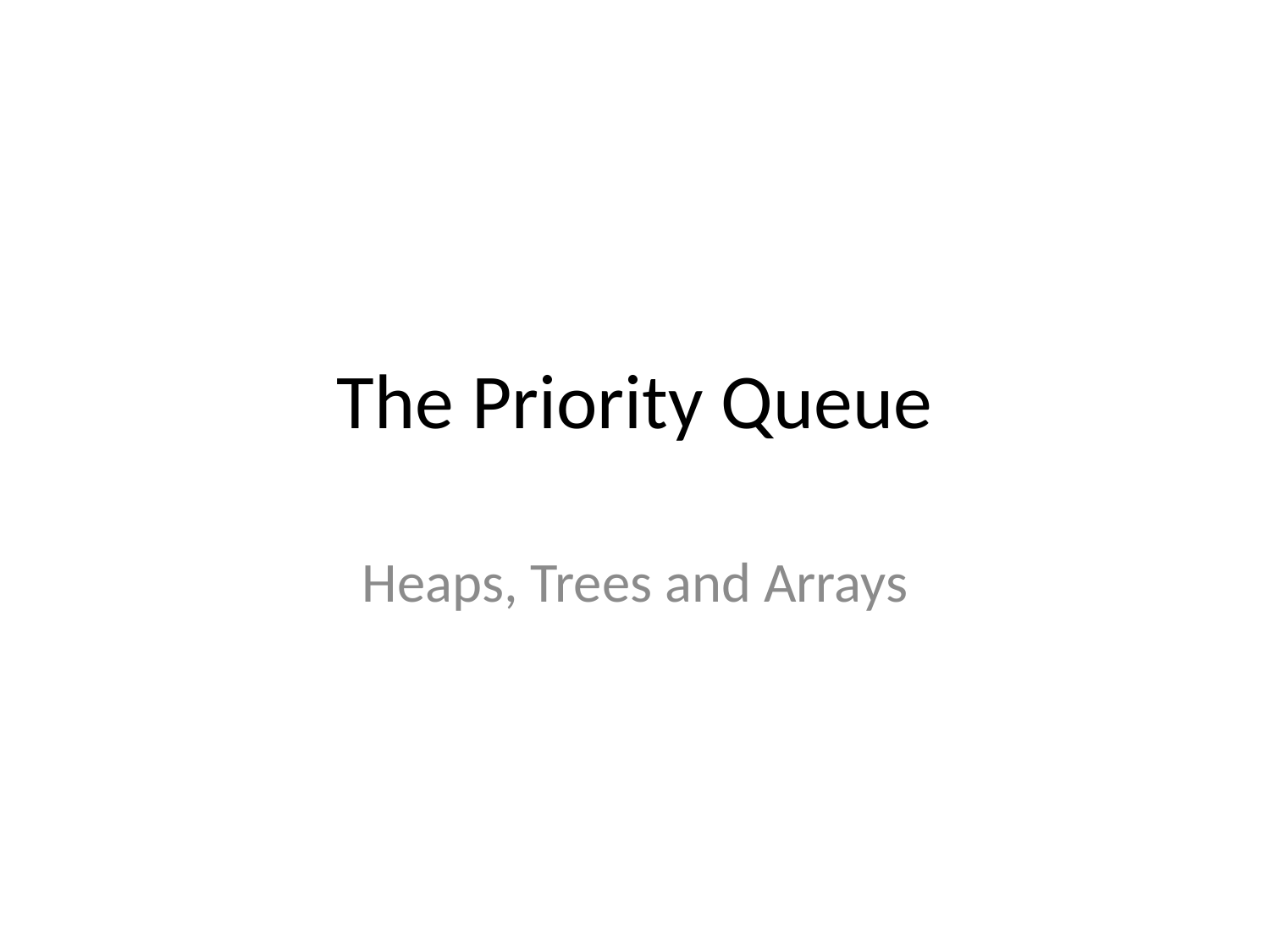

# The Priority Queue
Heaps, Trees and Arrays